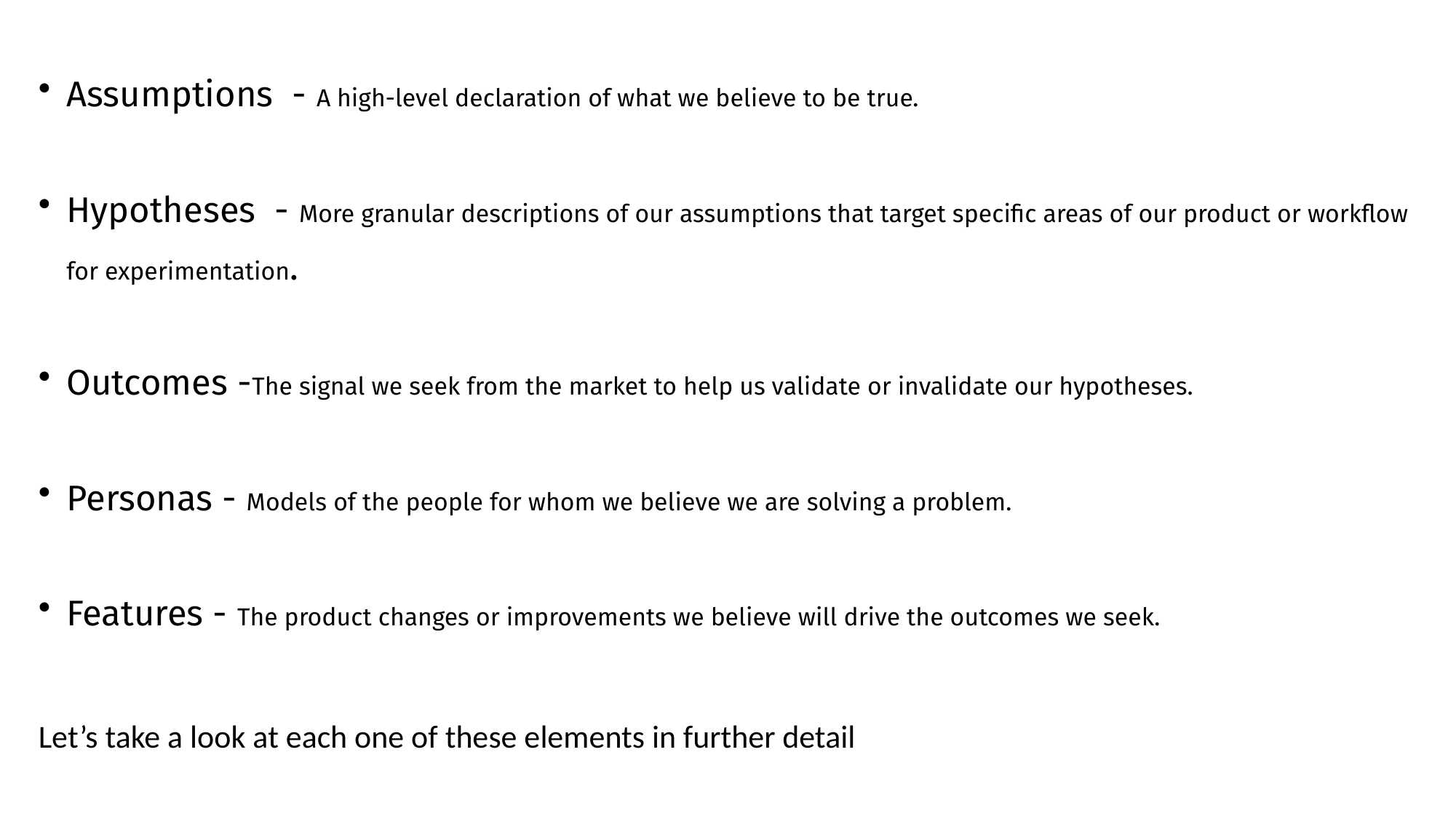

Assumptions  - A high-level declaration of what we believe to be true.

Hypotheses  - More granular descriptions of our assumptions that target specific areas of our product or workflow for experimentation.

Outcomes -The signal we seek from the market to help us validate or invalidate our hypotheses.

Personas - Models of the people for whom we believe we are solving a problem.

Features - The product changes or improvements we believe will drive the outcomes we seek.

Let’s take a look at each one of these elements in further detail